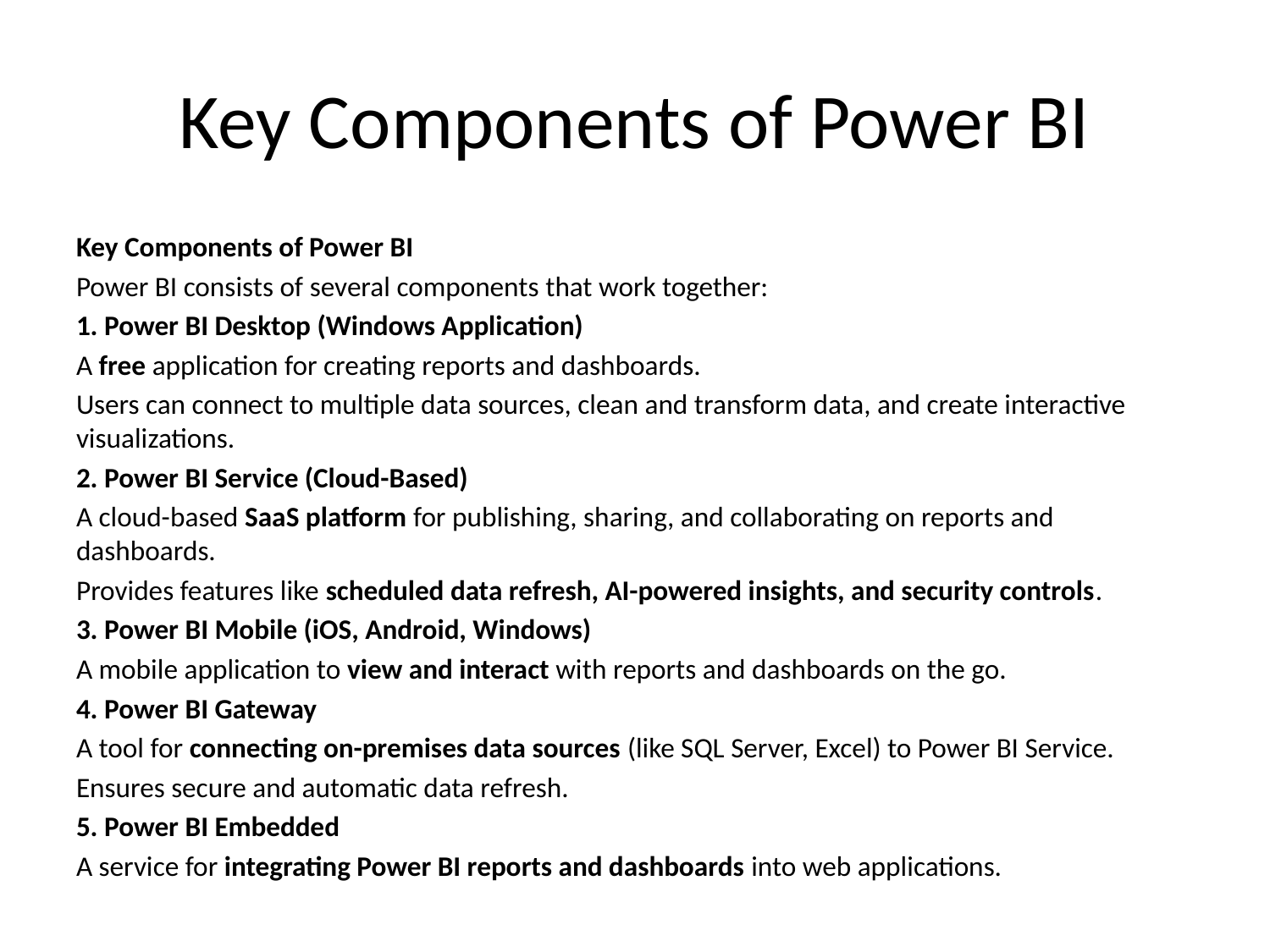

# Key Components of Power BI
Key Components of Power BI
Power BI consists of several components that work together:
1. Power BI Desktop (Windows Application)
A free application for creating reports and dashboards.
Users can connect to multiple data sources, clean and transform data, and create interactive visualizations.
2. Power BI Service (Cloud-Based)
A cloud-based SaaS platform for publishing, sharing, and collaborating on reports and dashboards.
Provides features like scheduled data refresh, AI-powered insights, and security controls.
3. Power BI Mobile (iOS, Android, Windows)
A mobile application to view and interact with reports and dashboards on the go.
4. Power BI Gateway
A tool for connecting on-premises data sources (like SQL Server, Excel) to Power BI Service.
Ensures secure and automatic data refresh.
5. Power BI Embedded
A service for integrating Power BI reports and dashboards into web applications.